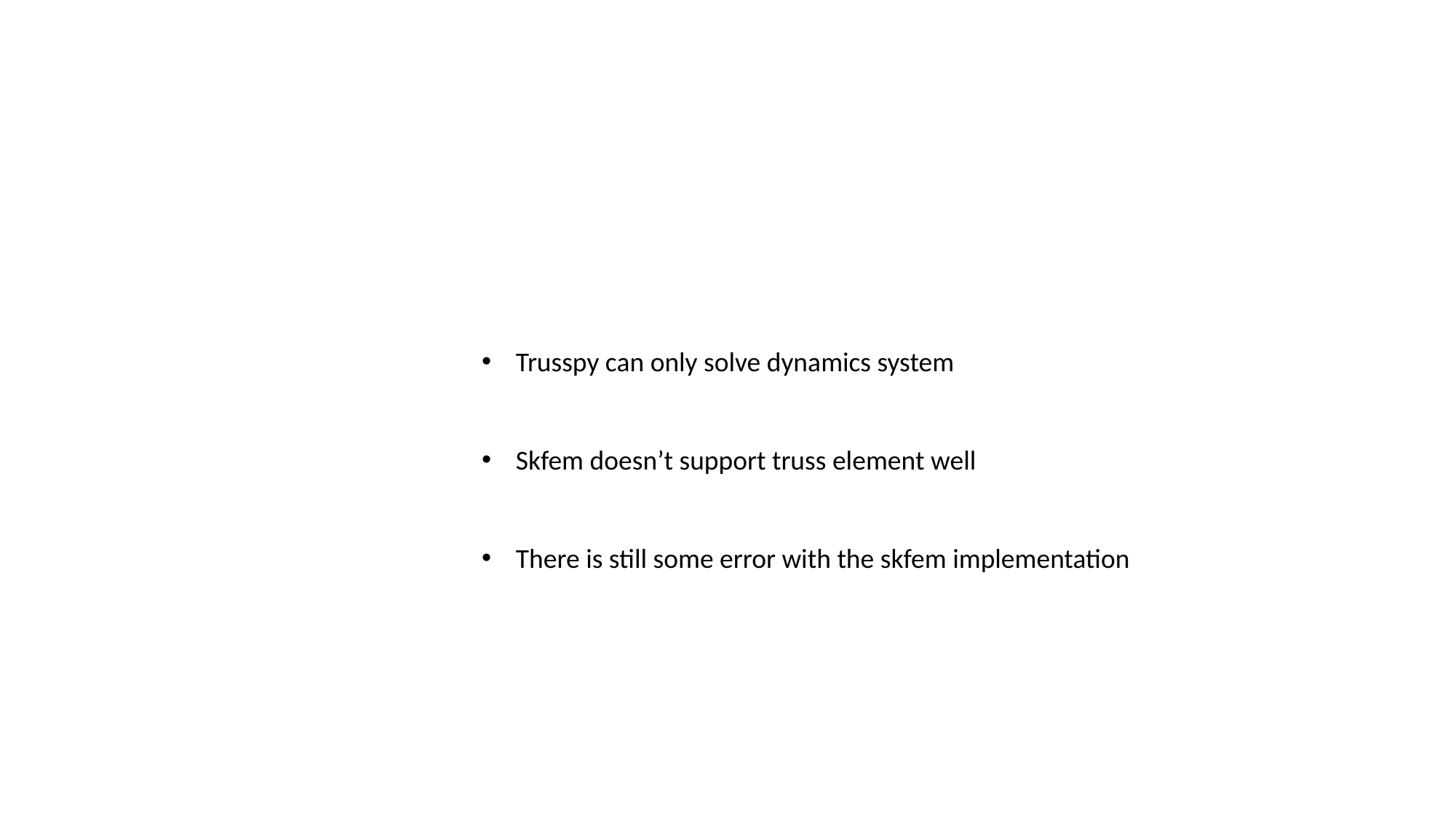

Trusspy can only solve dynamics system
Skfem doesn’t support truss element well
There is still some error with the skfem implementation